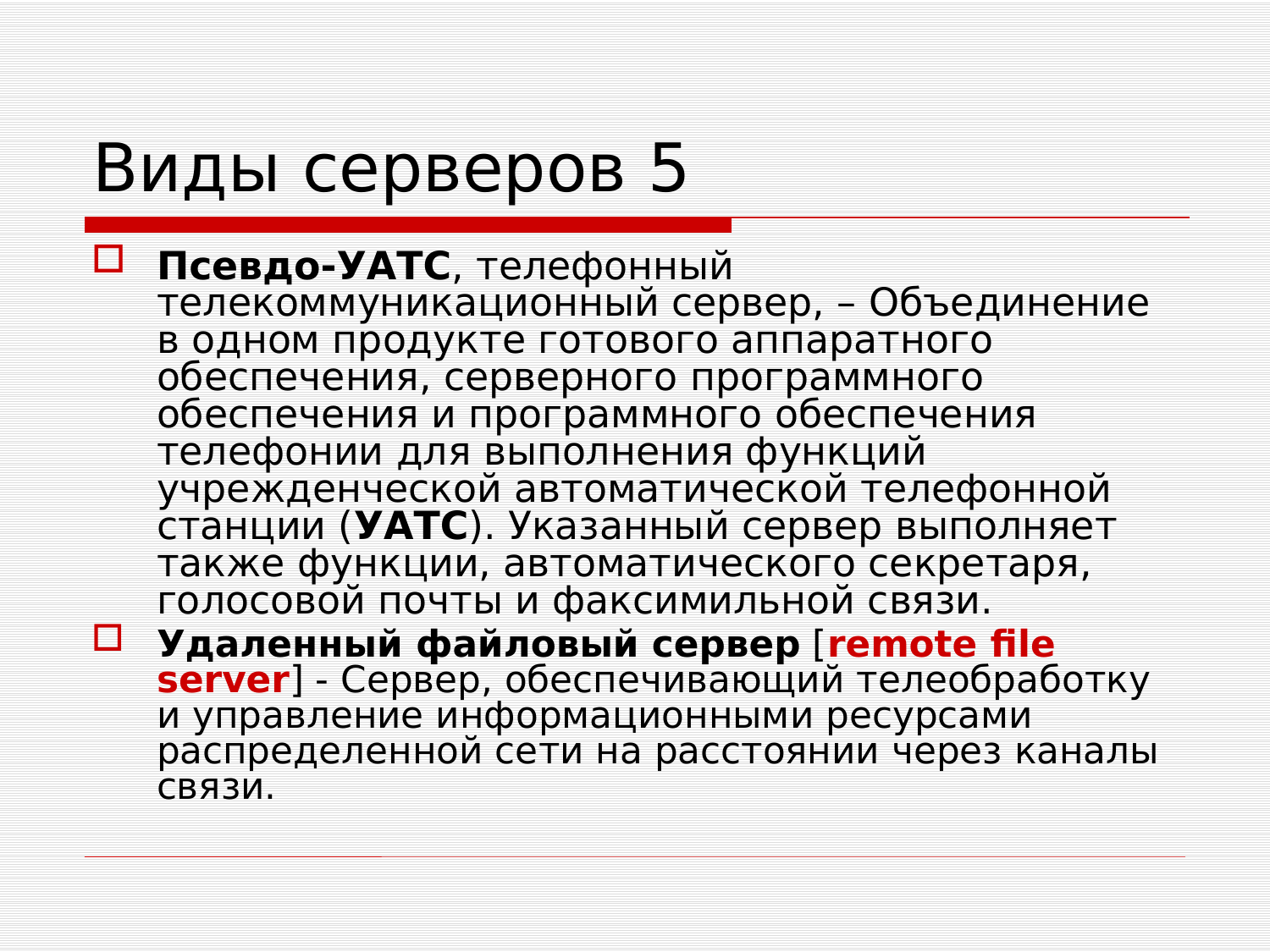

# Виды серверов 5
Псевдо-УАТС, телефонный телекоммуникационный сервер, – Объединение в одном продукте готового аппаратного обеспечения, серверного программного обеспечения и программного обеспечения телефонии для выполнения функций учрежденческой автоматической телефонной станции (УАТС). Указанный сервер выполняет также функции, автоматического секретаря, голосовой почты и факсимильной связи.
Удаленный файловый сервер [remote file server] - Сервер, обеспечивающий телеобработку и управление информационными ресурсами распределенной сети на расстоянии через каналы связи.